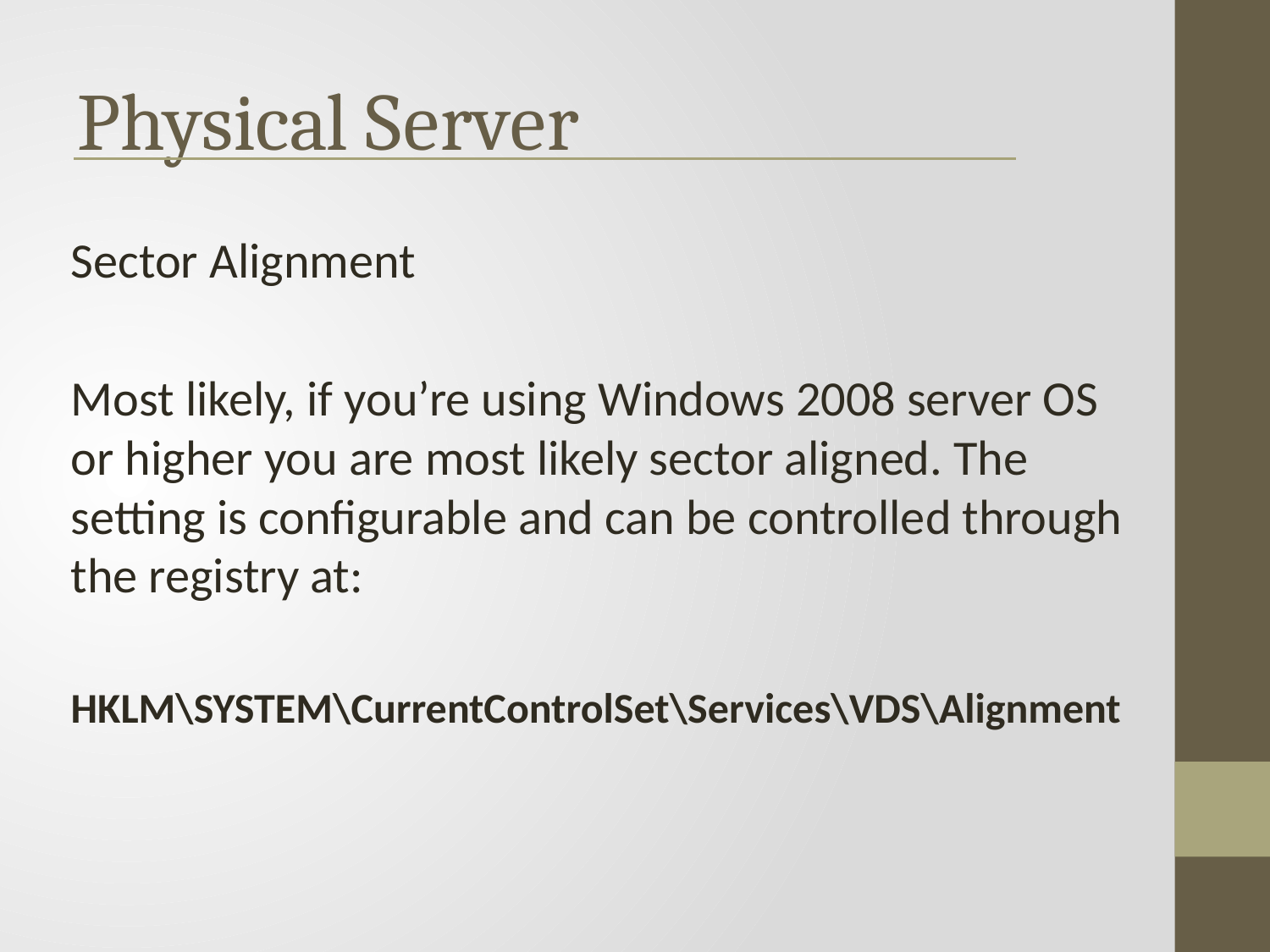

# Physical Server
Sector Alignment

Most likely, if you’re using Windows 2008 server OS or higher you are most likely sector aligned. The setting is configurable and can be controlled through the registry at:

HKLM\SYSTEM\CurrentControlSet\Services\VDS\Alignment